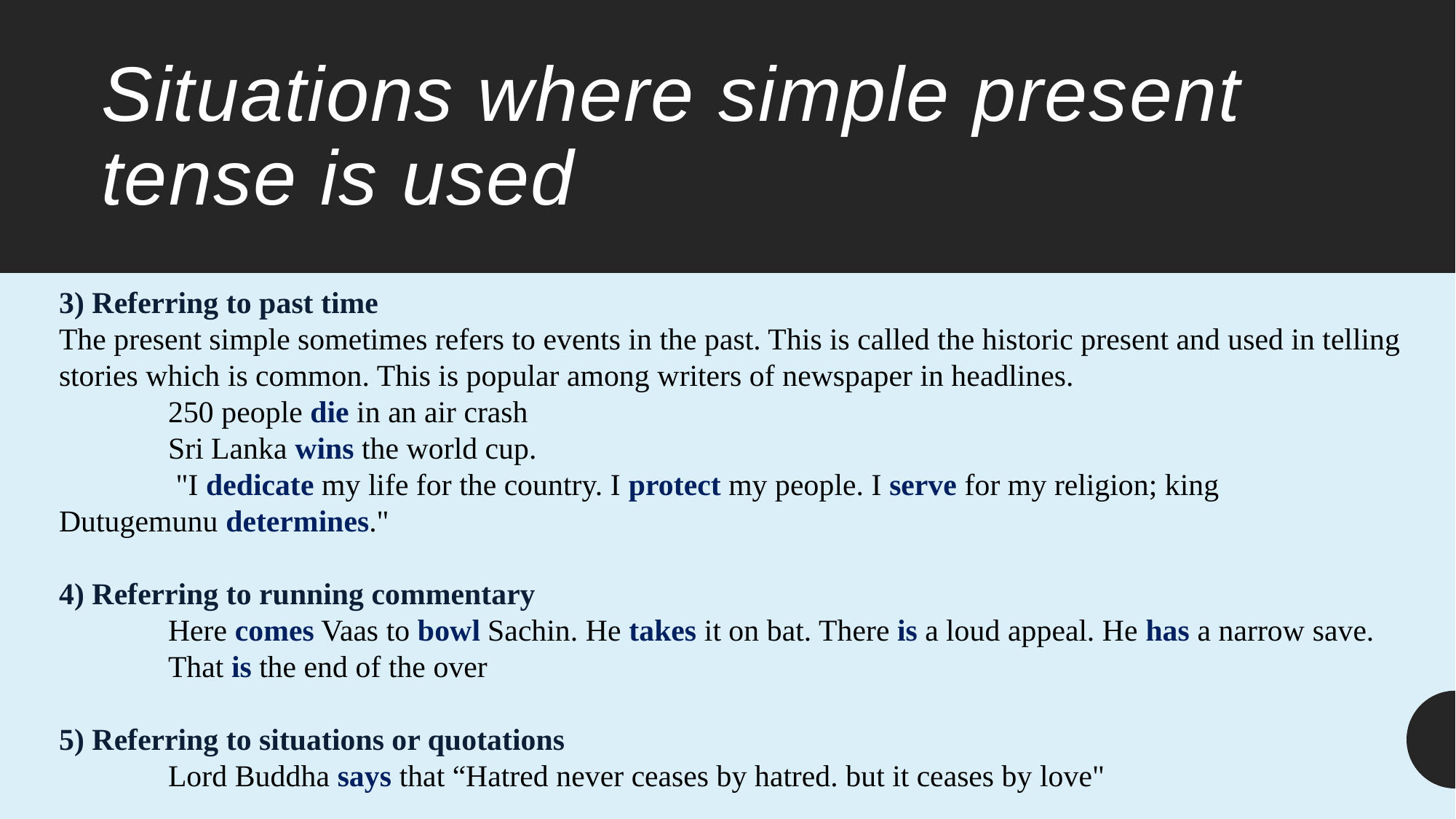

# Situations where simple present tense is used
3) Referring to past time
The present simple sometimes refers to events in the past. This is called the historic present and used in telling stories which is common. This is popular among writers of newspaper in headlines.
	250 people die in an air crash
 	Sri Lanka wins the world cup.
	 "I dedicate my life for the country. I protect my people. I serve for my religion; king 	Dutugemunu determines."

4) Referring to running commentary
 	Here comes Vaas to bowl Sachin. He takes it on bat. There is a loud appeal. He has a narrow save. 	That is the end of the over

5) Referring to situations or quotations
 	Lord Buddha says that “Hatred never ceases by hatred. but it ceases by love"